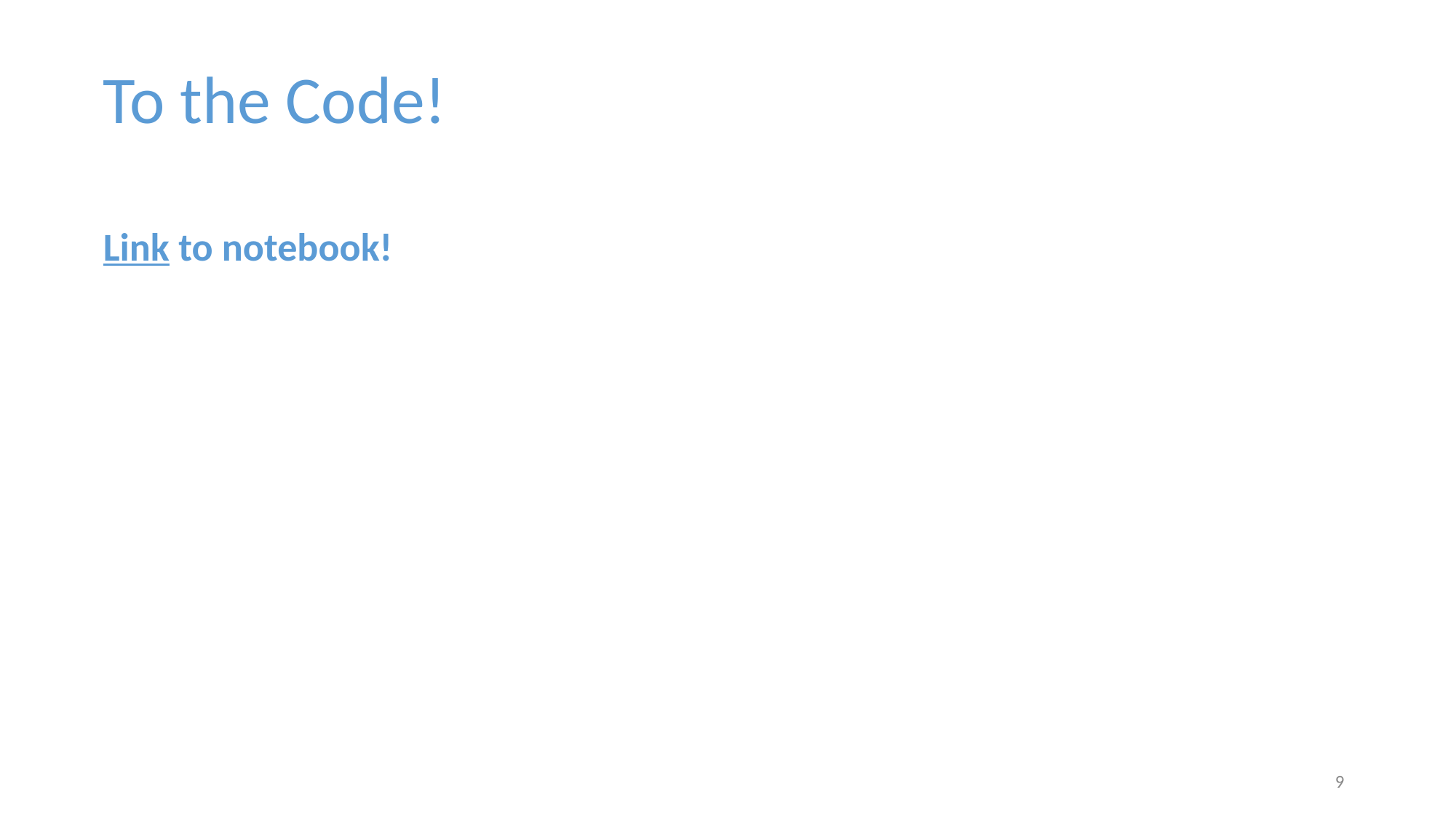

To the Code!
Link to notebook!
9